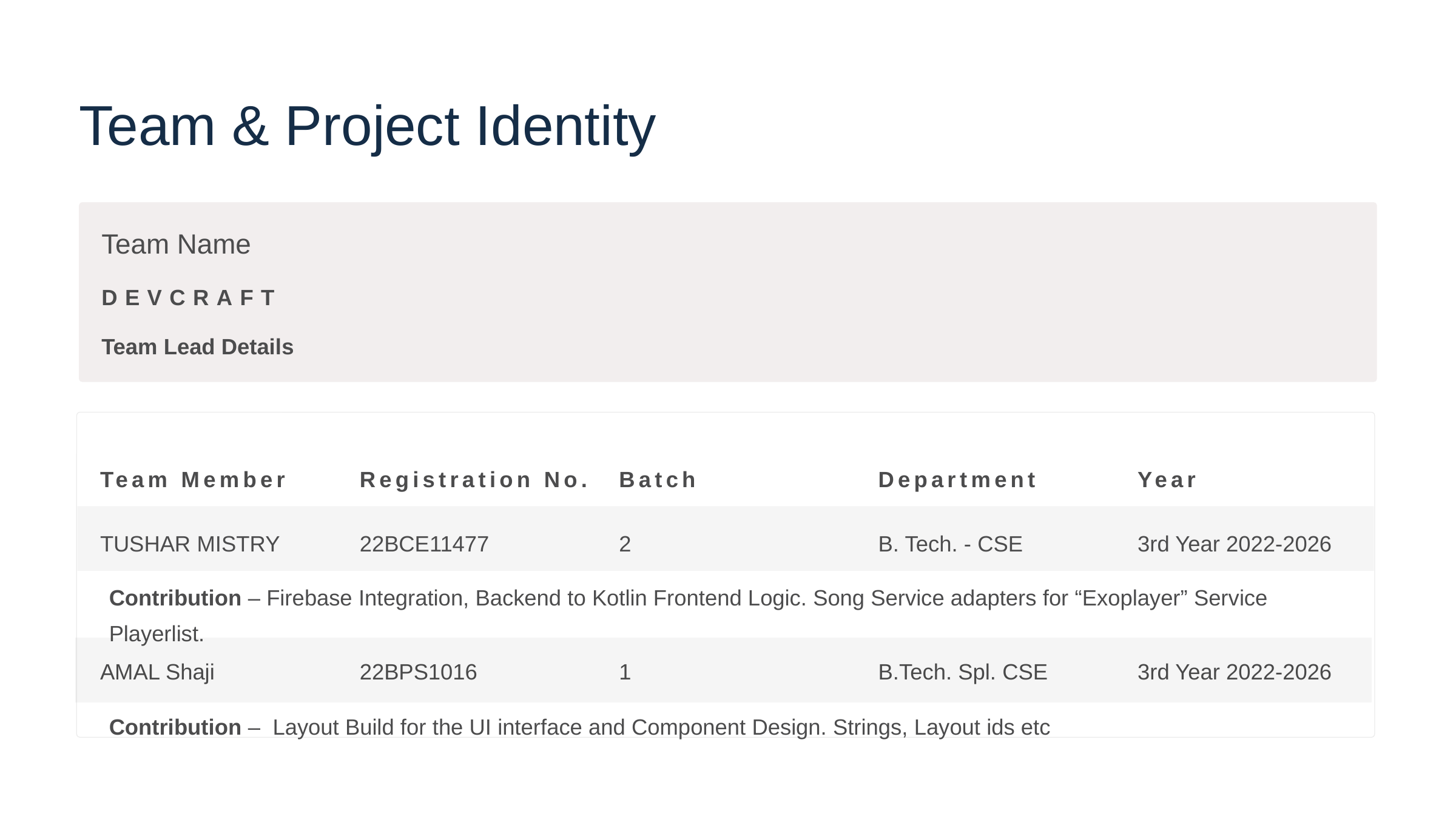

Team & Project Identity

Team Name
DEVCRAFT
Team Lead Details

Team Member
Registration No.
Batch
Department
Year

TUSHAR MISTRY
22BCE11477
2
B. Tech. - CSE
3rd Year 2022-2026
Contribution – Firebase Integration, Backend to Kotlin Frontend Logic. Song Service adapters for “Exoplayer” Service Playerlist.

AMAL Shaji
22BPS1016
1
B.Tech. Spl. CSE
3rd Year 2022-2026
Contribution –  Layout Build for the UI interface and Component Design. Strings, Layout ids etc